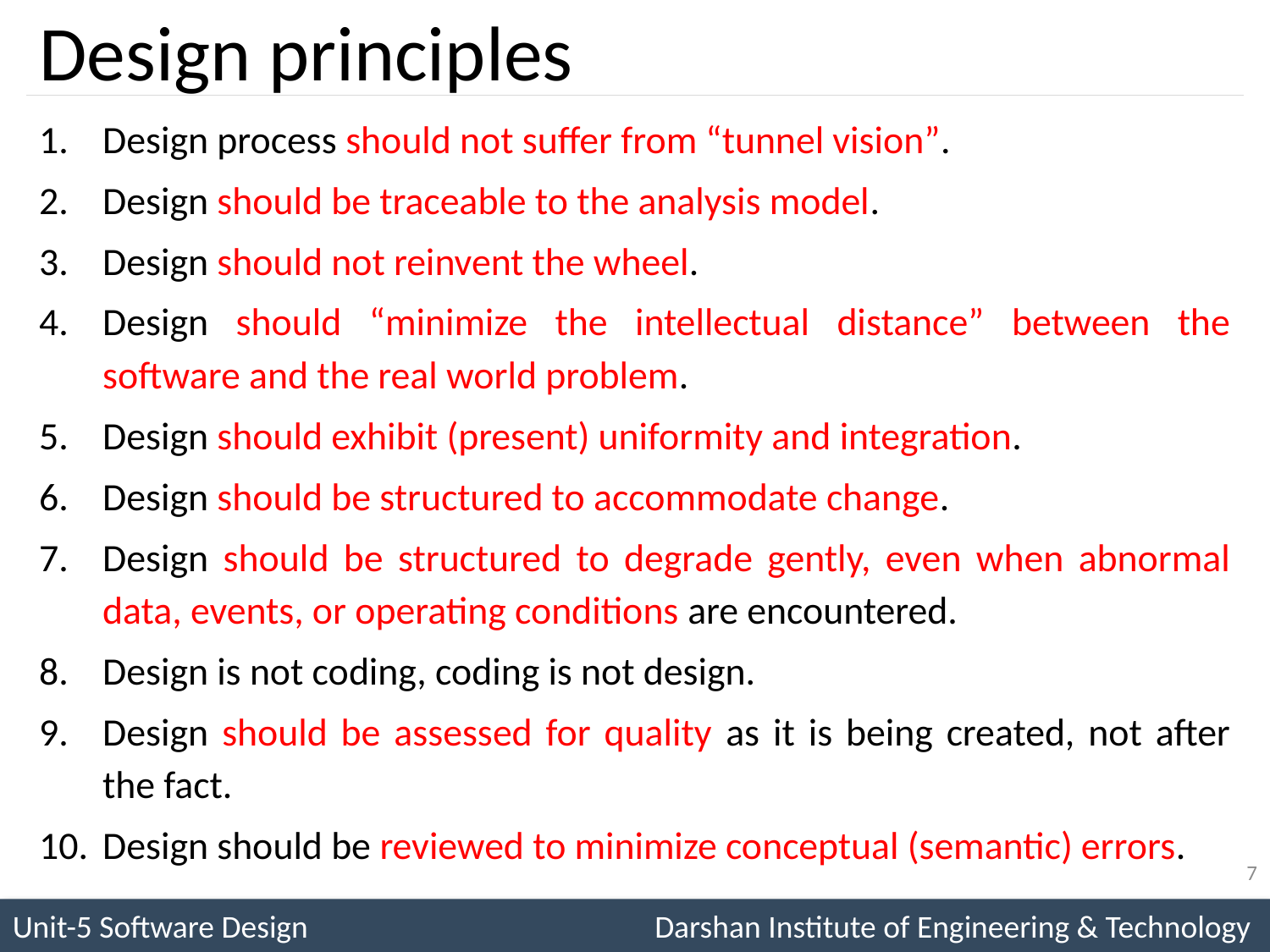

# Design principles
Design process should not suffer from “tunnel vision”.
Design should be traceable to the analysis model.
Design should not reinvent the wheel.
Design should “minimize the intellectual distance” between the software and the real world problem.
Design should exhibit (present) uniformity and integration.
Design should be structured to accommodate change.
Design should be structured to degrade gently, even when abnormal data, events, or operating conditions are encountered.
Design is not coding, coding is not design.
Design should be assessed for quality as it is being created, not after the fact.
Design should be reviewed to minimize conceptual (semantic) errors.
7